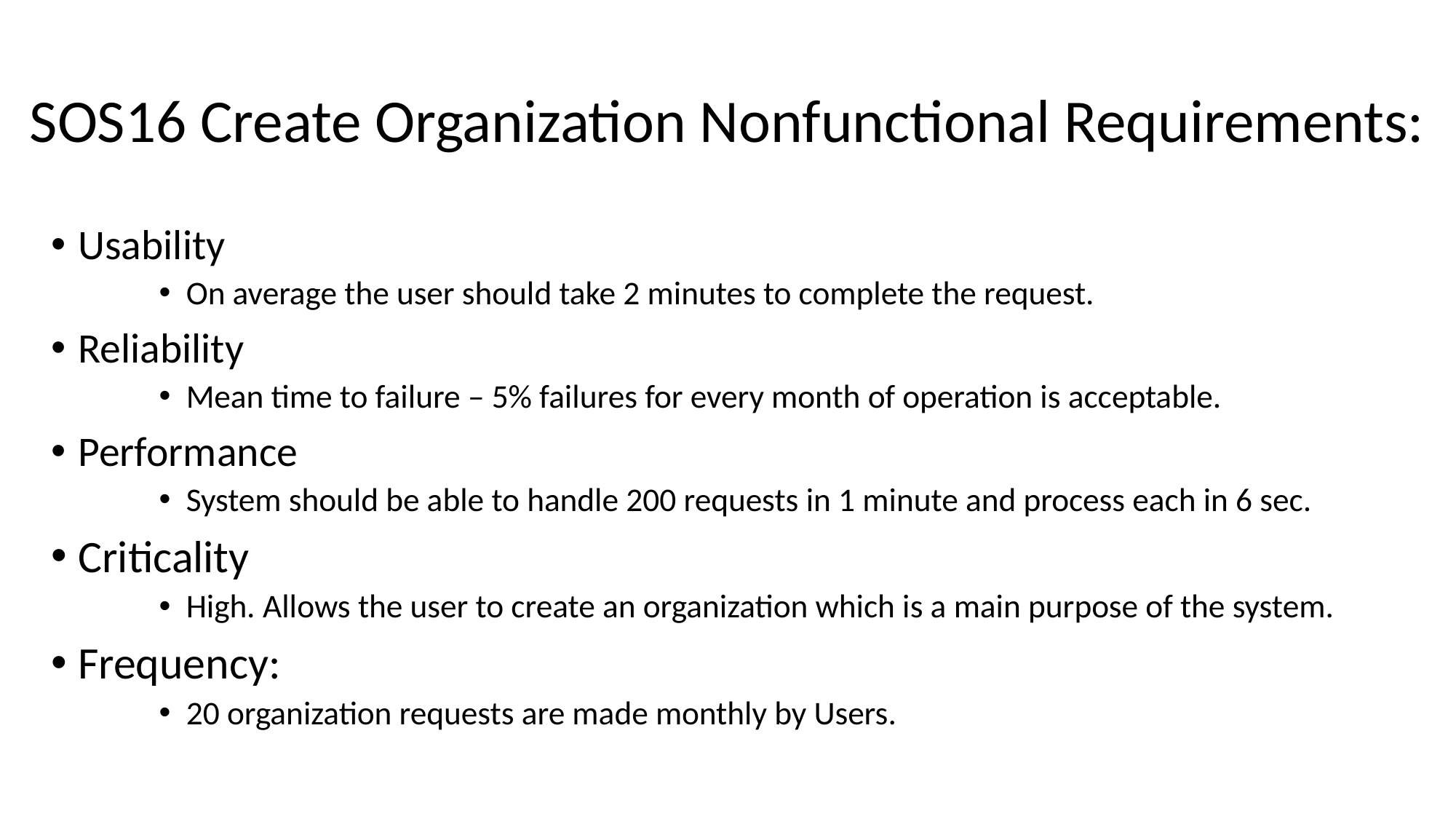

# SOS16 Create Organization Nonfunctional Requirements:
Usability
On average the user should take 2 minutes to complete the request.
Reliability
Mean time to failure – 5% failures for every month of operation is acceptable.
Performance
System should be able to handle 200 requests in 1 minute and process each in 6 sec.
Criticality
High. Allows the user to create an organization which is a main purpose of the system.
Frequency:
20 organization requests are made monthly by Users.